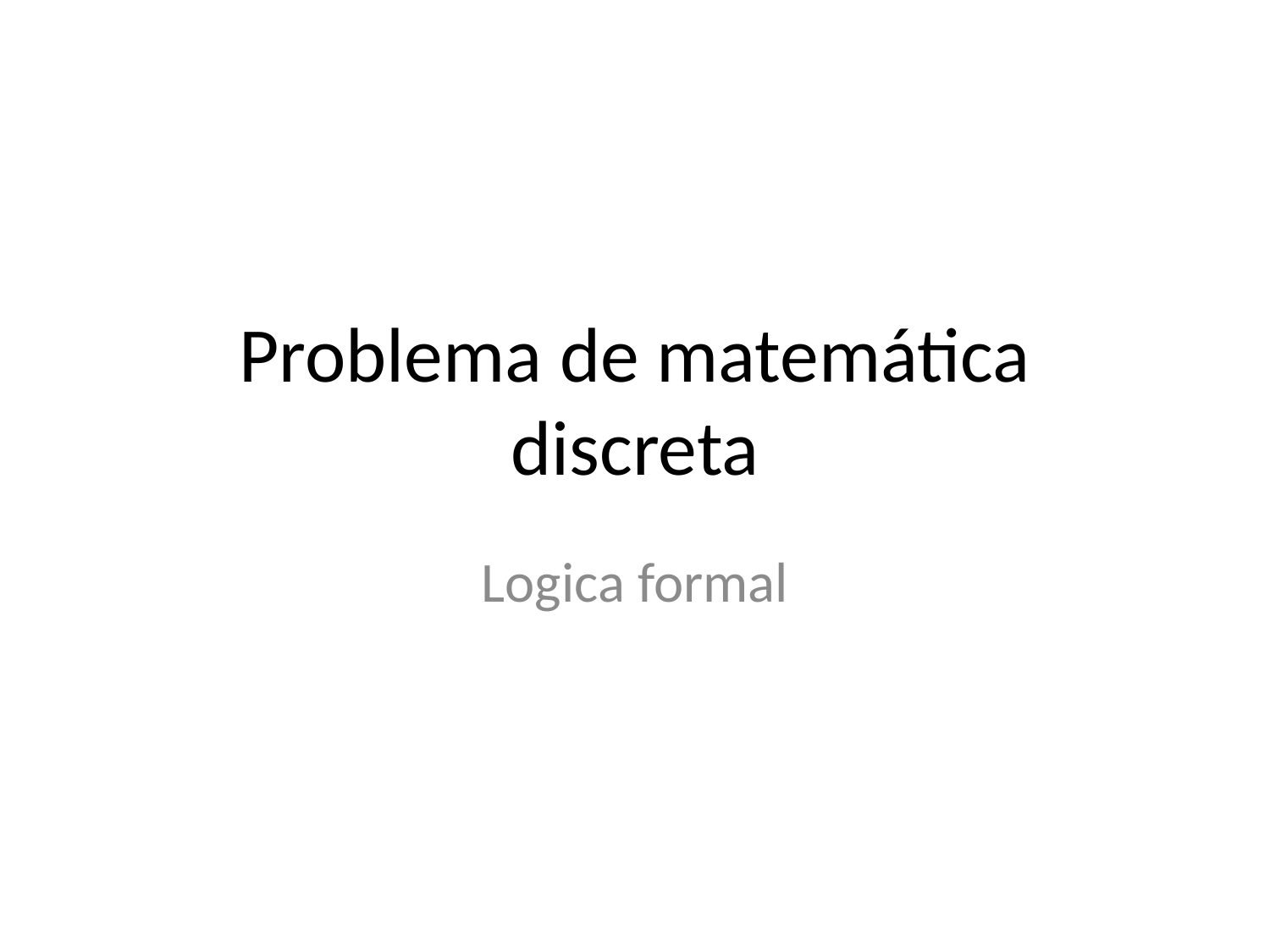

# Problema de matemática discreta
Logica formal